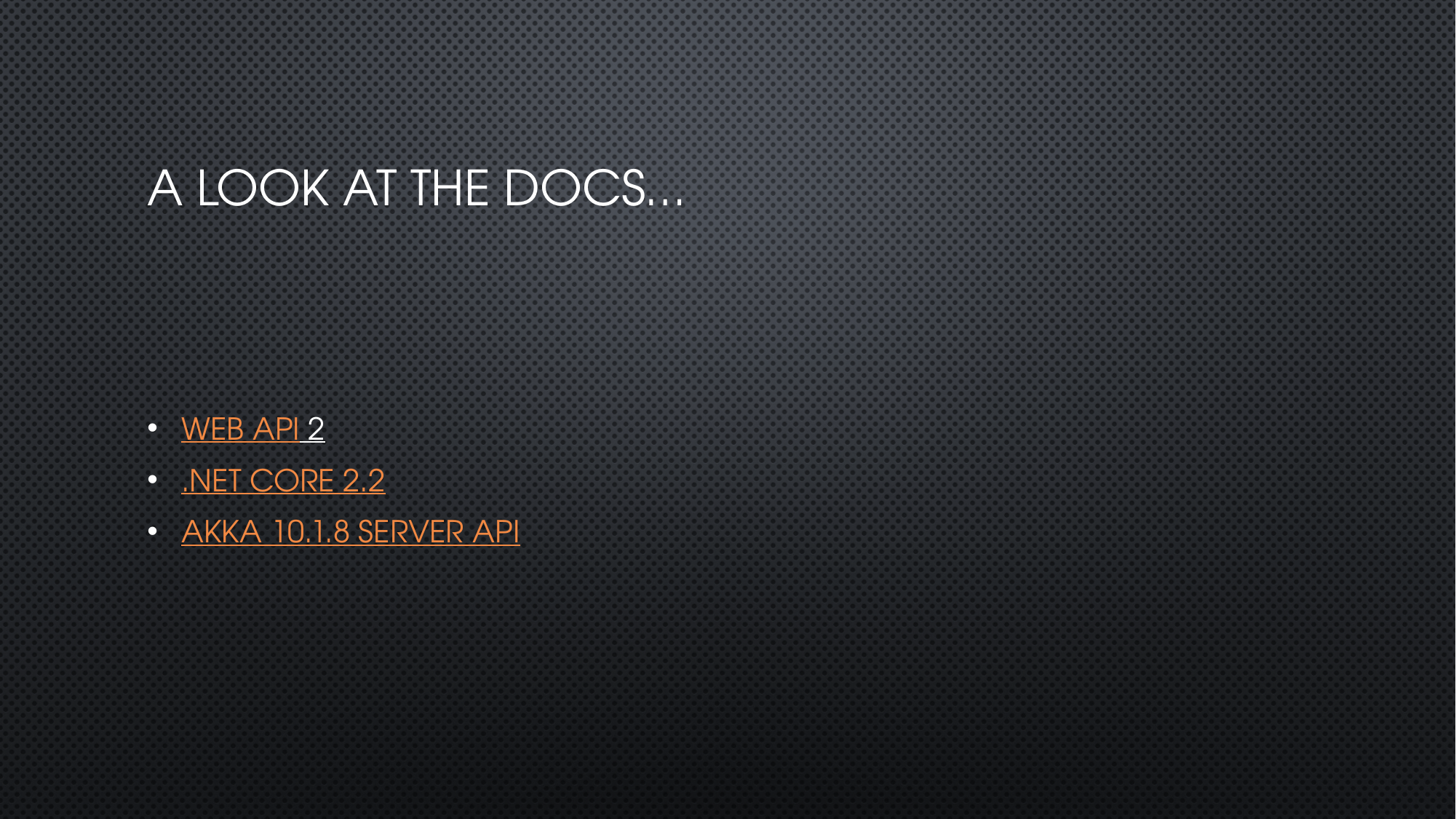

# A look at the Docs…
web api 2
.net core 2.2
Akka 10.1.8 Server API